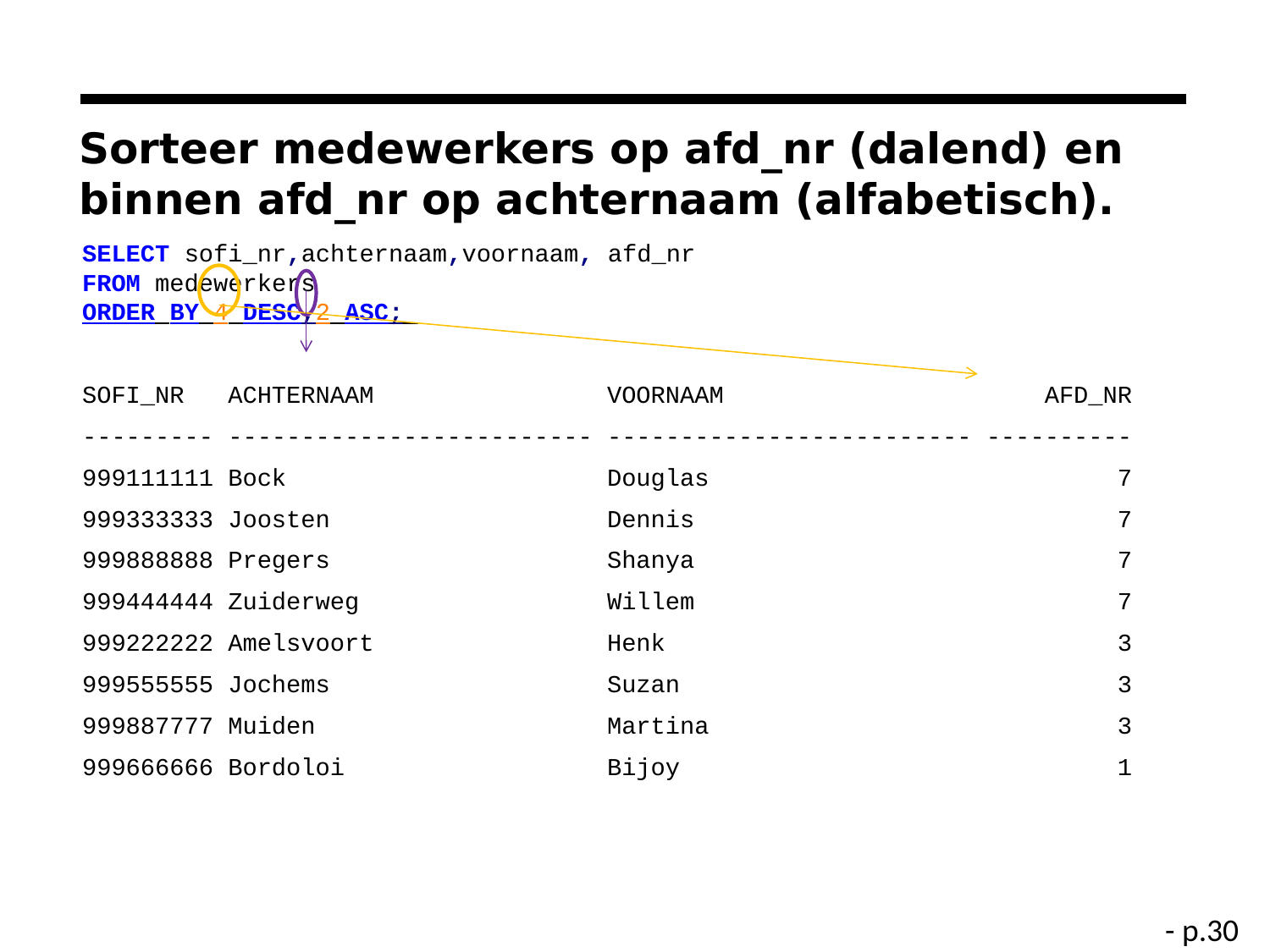

# Sorteer medewerkers op afd_nr (dalend) en binnen afd_nr op achternaam (alfabetisch).
SELECT sofi_nr,achternaam,voornaam, afd_nr
FROM medewerkers
ORDER BY 4 DESC,2 ASC;

SOFI_NR   ACHTERNAAM                VOORNAAM                      AFD_NR
--------- ------------------------- ------------------------- ----------
999111111 Bock                      Douglas                            7
999333333 Joosten                   Dennis                             7
999888888 Pregers                   Shanya                             7
999444444 Zuiderweg                 Willem                             7
999222222 Amelsvoort                Henk                               3
999555555 Jochems                   Suzan                              3
999887777 Muiden                    Martina                            3
999666666 Bordoloi                  Bijoy                              1

- p.30